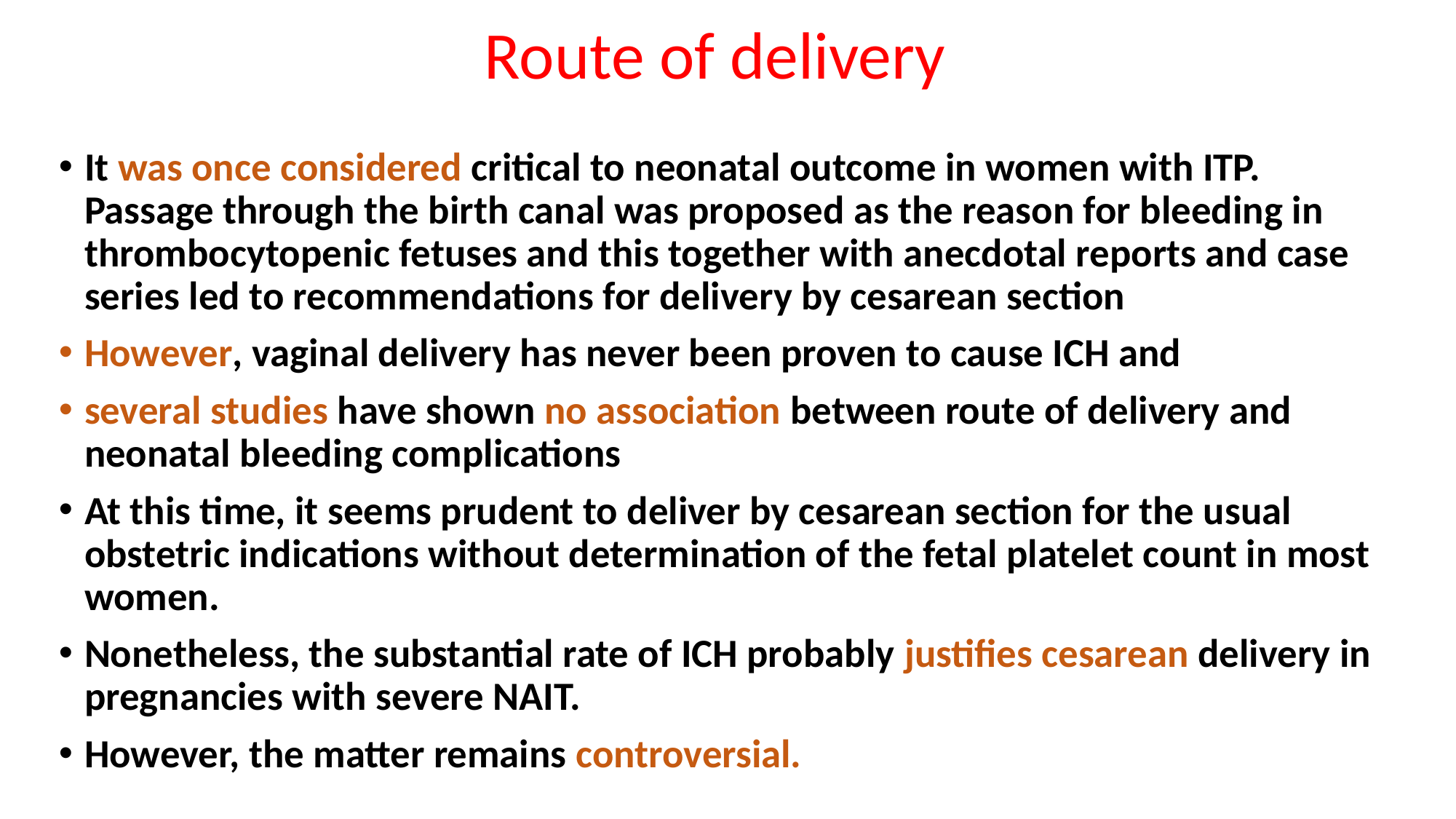

# Route of delivery
It was once considered critical to neonatal outcome in women with ITP. Passage through the birth canal was proposed as the reason for bleeding in thrombocytopenic fetuses and this together with anecdotal reports and case series led to recommendations for delivery by cesarean section
However, vaginal delivery has never been proven to cause ICH and
several studies have shown no association between route of delivery and neonatal bleeding complications
At this time, it seems prudent to deliver by cesarean section for the usual obstetric indications without determination of the fetal platelet count in most women.
Nonetheless, the substantial rate of ICH probably justifies cesarean delivery in pregnancies with severe NAIT.
However, the matter remains controversial.